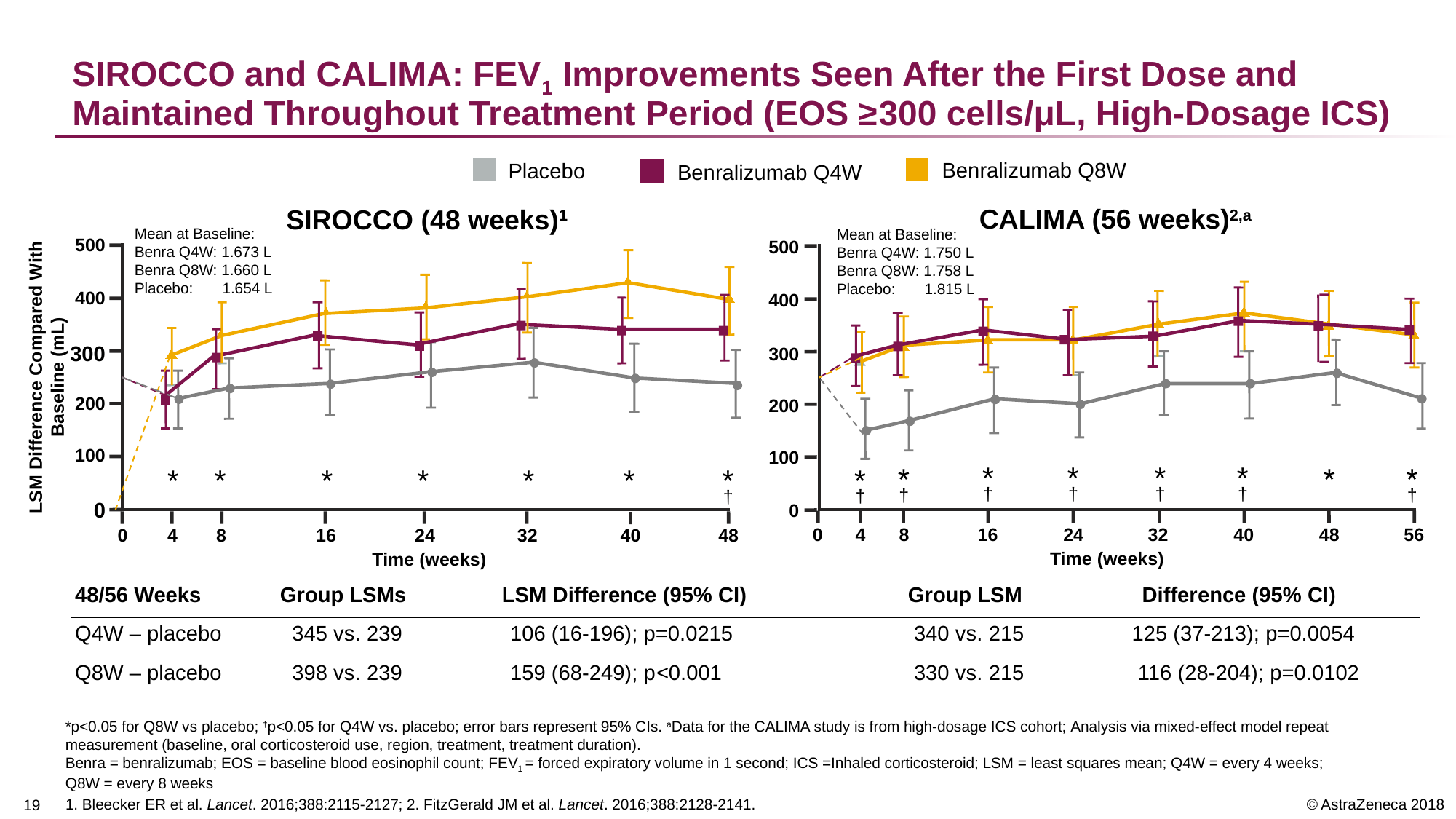

# SIROCCO and CALIMA: FEV1 Improvements Seen After the First Dose and Maintained Throughout Treatment Period (EOS ≥300 cells/μL, High-Dosage ICS)
Benralizumab Q8W
Placebo
Benralizumab Q4W

500

400

300

LSM Difference Compared With Baseline (mL)

200

100
*
*
*
*
*
*
*

†
0

0
4
8
16
24
32
40
48
       Time (weeks)
CALIMA (56 weeks)2,a
SIROCCO (48 weeks)1
Mean at Baseline:
Benra Q4W: 1.673 L
Benra Q8W: 1.660 L
Placebo:       1.654 L
Mean at Baseline:
Benra Q4W: 1.750 L
Benra Q8W: 1.758 L
Placebo:       1.815 L
500

400

300

200

100

*
†
*
†
*
†
*
†
*
†
*
†
*
*
†

0

0
4
8
16
24
32
40
48
56
Time (weeks)
| 48/56 Weeks | Group LSMs LSM Difference (95% CI) |  | Group LSM Difference (95% CI) |
| --- | --- | --- | --- |
| Q4W – placebo | 345 vs. 239 106 (16-196); p=0.0215 |  | 340 vs. 215 125 (37-213); p=0.0054 |
| Q8W – placebo | 398 vs. 239 159 (68-249); p<0.001 |  | 330 vs. 215 116 (28-204); p=0.0102 |
*p<0.05 for Q8W vs placebo; †p<0.05 for Q4W vs. placebo; error bars represent 95% CIs. aData for the CALIMA study is from high-dosage ICS cohort; Analysis via mixed-effect model repeat measurement (baseline, oral corticosteroid use, region, treatment, treatment duration).
Benra = benralizumab; EOS = baseline blood eosinophil count; FEV1 = forced expiratory volume in 1 second; ICS =Inhaled corticosteroid; LSM = least squares mean; Q4W = every 4 weeks; Q8W = every 8 weeks
1. Bleecker ER et al. Lancet. 2016;388:2115-2127; 2. FitzGerald JM et al. Lancet. 2016;388:2128-2141.
19